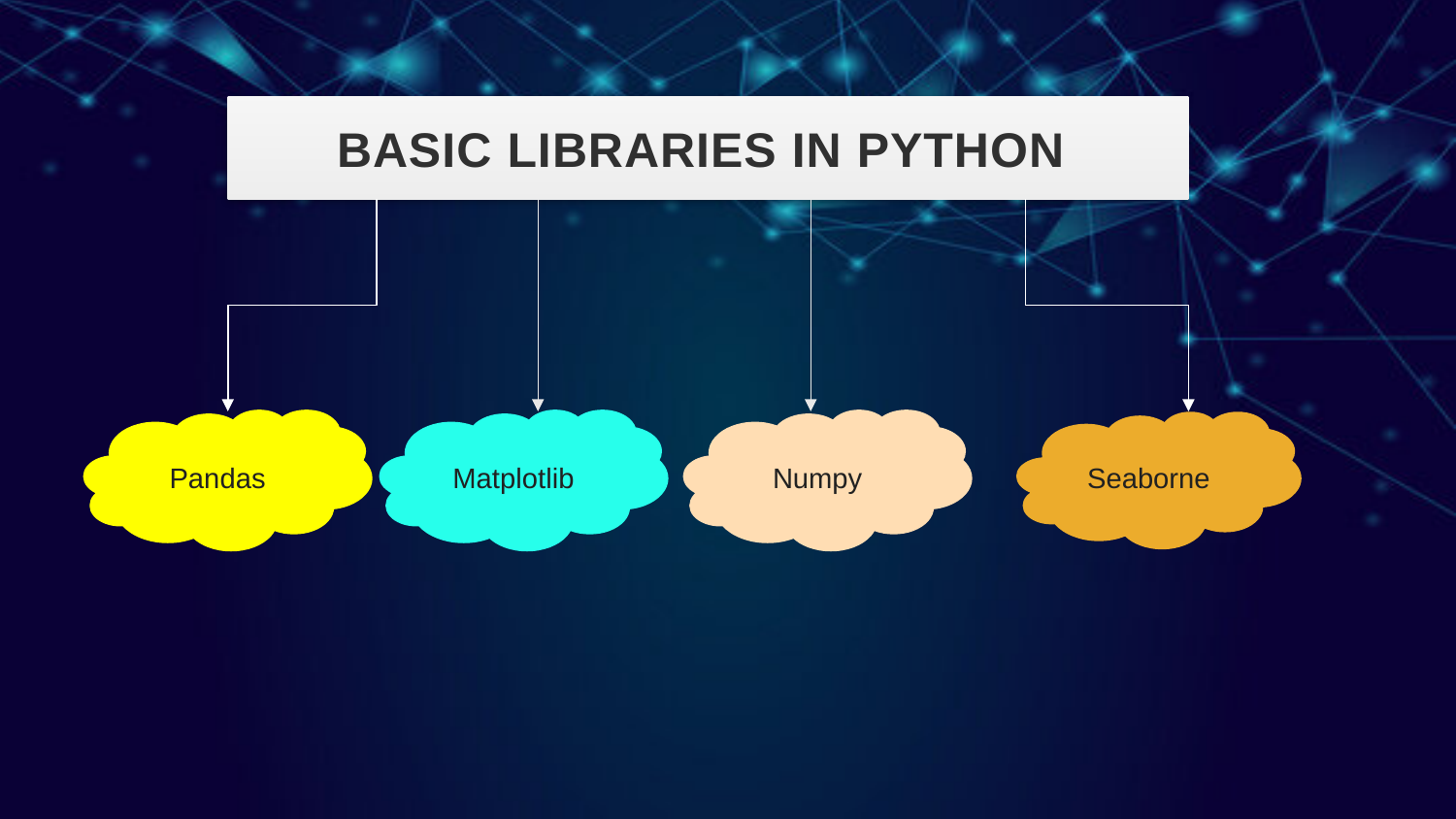

BASIC LIBRARIES IN PYTHON
Pandas
Matplotlib
Numpy
Seaborne